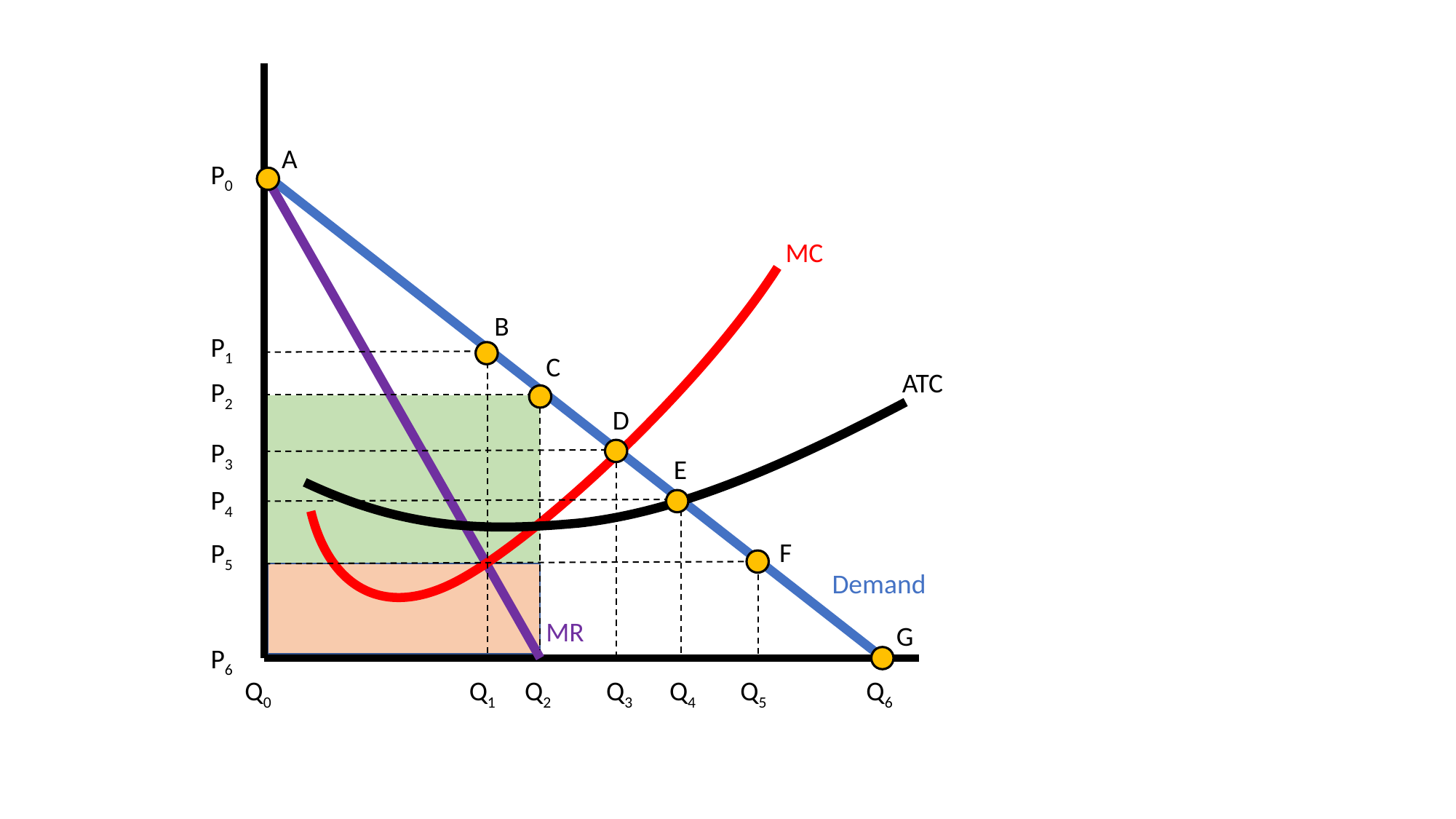

A
P0

MC

B
P1

C
ATC
P2

D
P3

E
P4

F
P5

Demand

MR
G
P6

Q0
Q1
Q2
Q3
Q4
Q5
Q6